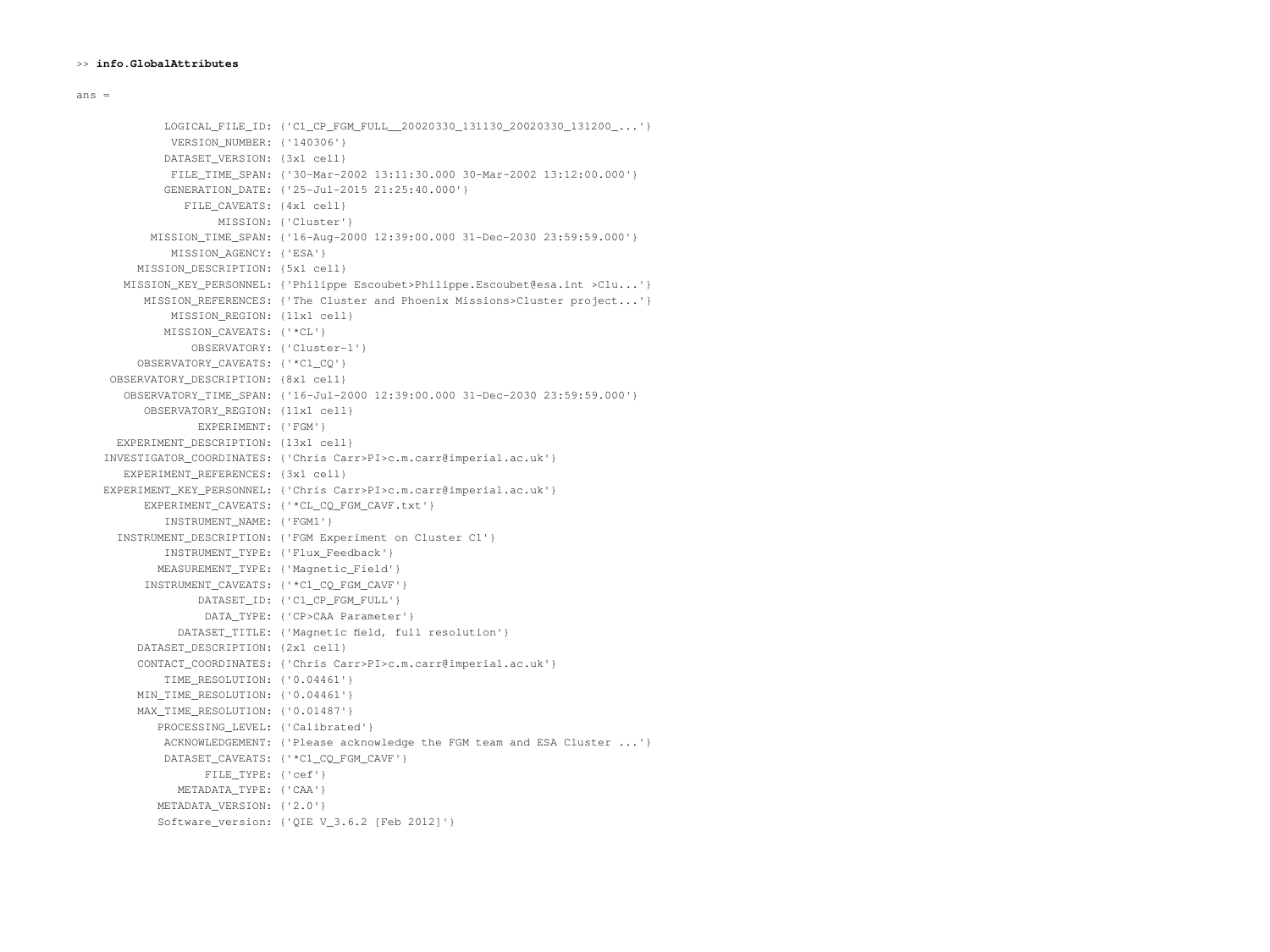

>> info.GlobalAttributes

ans =

             LOGICAL_FILE_ID: {'C1_CP_FGM_FULL__20020330_131130_20020330_131200_...'}
              VERSION_NUMBER: {'140306'}
             DATASET_VERSION: {3x1 cell}
              FILE_TIME_SPAN: {'30-Mar-2002 13:11:30.000 30-Mar-2002 13:12:00.000'}
             GENERATION_DATE: {'25-Jul-2015 21:25:40.000'}
                FILE_CAVEATS: {4x1 cell}
                     MISSION: {'Cluster'}
           MISSION_TIME_SPAN: {'16-Aug-2000 12:39:00.000 31-Dec-2030 23:59:59.000'}
              MISSION_AGENCY: {'ESA'}
         MISSION_DESCRIPTION: {5x1 cell}
       MISSION_KEY_PERSONNEL: {'Philippe Escoubet>Philippe.Escoubet@esa.int >Clu...'}
          MISSION_REFERENCES: {'The Cluster and Phoenix Missions>Cluster project...'}
              MISSION_REGION: {11x1 cell}
             MISSION_CAVEATS: {'*CL'}
                 OBSERVATORY: {'Cluster-1'}
         OBSERVATORY_CAVEATS: {'*C1_CQ'}
     OBSERVATORY_DESCRIPTION: {8x1 cell}
       OBSERVATORY_TIME_SPAN: {'16-Jul-2000 12:39:00.000 31-Dec-2030 23:59:59.000'}
          OBSERVATORY_REGION: {11x1 cell}
                  EXPERIMENT: {'FGM'}
      EXPERIMENT_DESCRIPTION: {13x1 cell}
    INVESTIGATOR_COORDINATES: {'Chris Carr>PI>c.m.carr@imperial.ac.uk'}
       EXPERIMENT_REFERENCES: {3x1 cell}
    EXPERIMENT_KEY_PERSONNEL: {'Chris Carr>PI>c.m.carr@imperial.ac.uk'}
          EXPERIMENT_CAVEATS: {'*CL_CQ_FGM_CAVF.txt'}
             INSTRUMENT_NAME: {'FGM1'}
      INSTRUMENT_DESCRIPTION: {'FGM Experiment on Cluster C1'}
             INSTRUMENT_TYPE: {'Flux_Feedback'}
            MEASUREMENT_TYPE: {'Magnetic_Field'}
          INSTRUMENT_CAVEATS: {'*C1_CQ_FGM_CAVF'}
                  DATASET_ID: {'C1_CP_FGM_FULL'}
                   DATA_TYPE: {'CP>CAA Parameter'}
               DATASET_TITLE: {'Magnetic field, full resolution'}
         DATASET_DESCRIPTION: {2x1 cell}
         CONTACT_COORDINATES: {'Chris Carr>PI>c.m.carr@imperial.ac.uk'}
             TIME_RESOLUTION: {'0.04461'}
         MIN_TIME_RESOLUTION: {'0.04461'}
         MAX_TIME_RESOLUTION: {'0.01487'}
            PROCESSING_LEVEL: {'Calibrated'}
             ACKNOWLEDGEMENT: {'Please acknowledge the FGM team and ESA Cluster ...'}
             DATASET_CAVEATS: {'*C1_CQ_FGM_CAVF'}
                   FILE_TYPE: {'cef'}
               METADATA_TYPE: {'CAA'}
            METADATA_VERSION: {'2.0'}
            Software_version: {'QIE V_3.6.2 [Feb 2012]'}